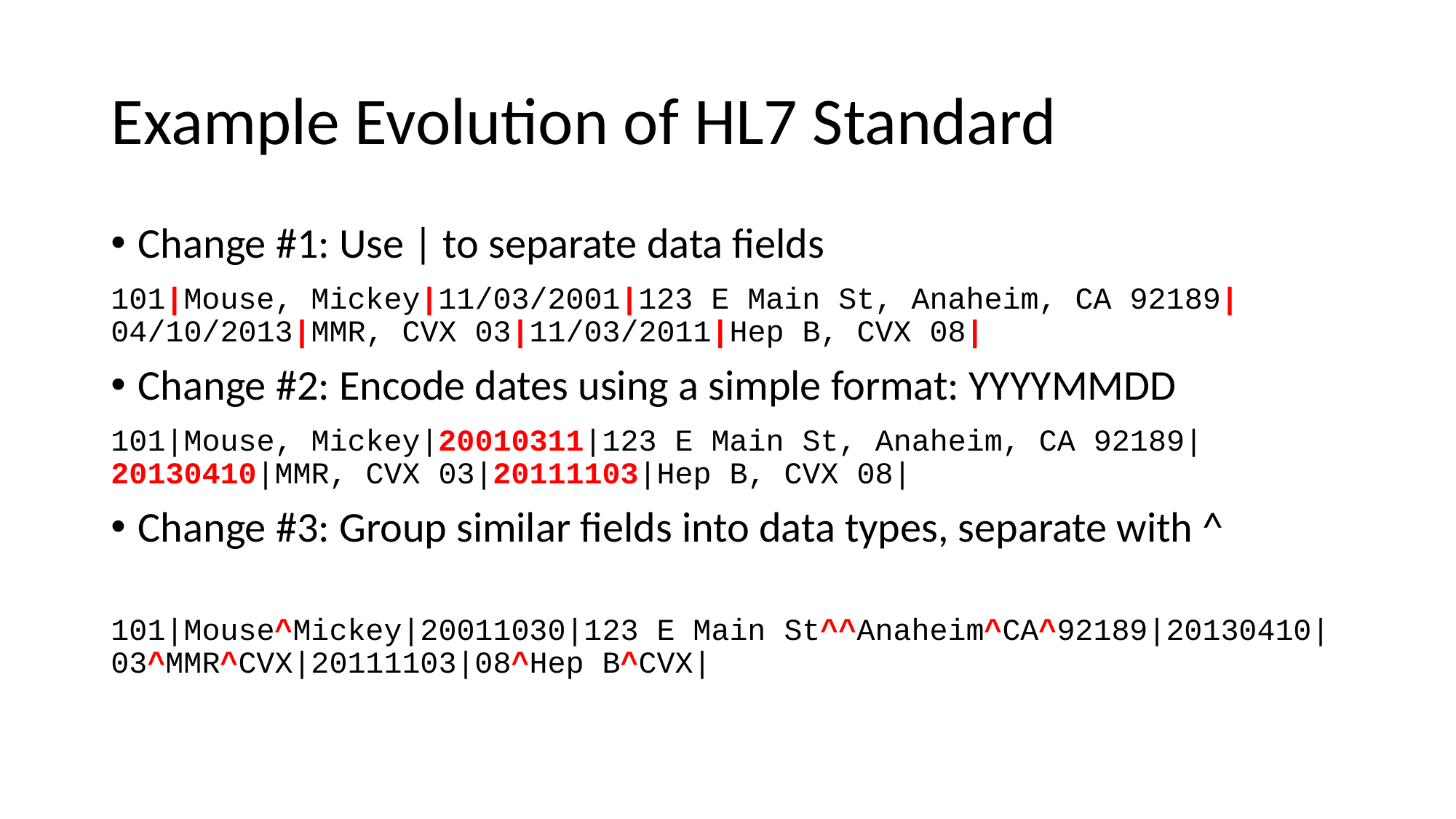

# Example Evolution of HL7 Standard
Change #1: Use | to separate data fields
101|Mouse, Mickey|11/03/2001|123 E Main St, Anaheim, CA 92189|04/10/2013|MMR, CVX 03|11/03/2011|Hep B, CVX 08|
Change #2: Encode dates using a simple format: YYYYMMDD
101|Mouse, Mickey|20010311|123 E Main St, Anaheim, CA 92189|20130410|MMR, CVX 03|20111103|Hep B, CVX 08|
Change #3: Group similar fields into data types, separate with ^

101|Mouse^Mickey|20011030|123 E Main St^^Anaheim^CA^92189|20130410| 03^MMR^CVX|20111103|08^Hep B^CVX|